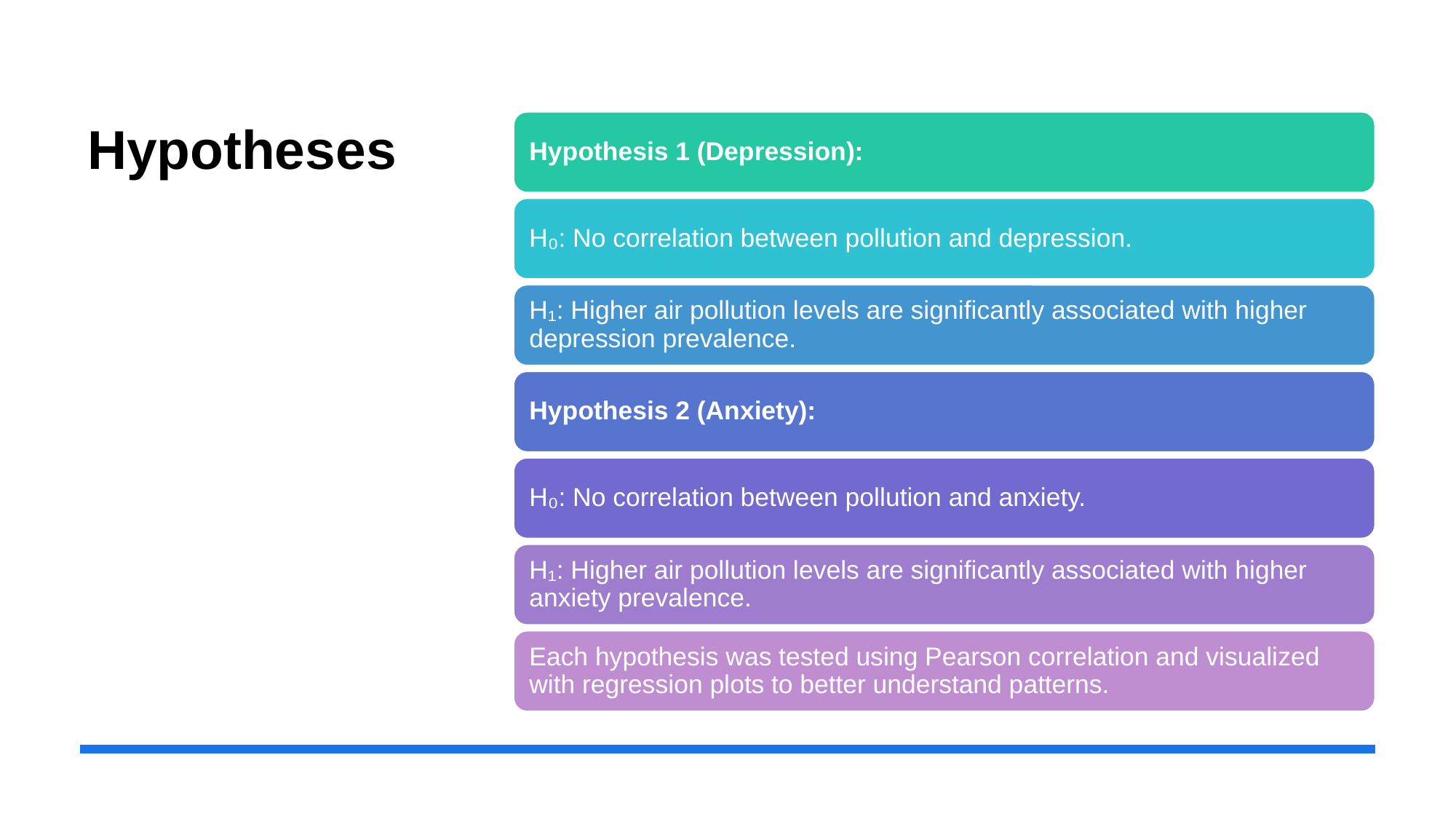

Hypothesis 1 (Depression):
H₀: No correlation between pollution and depression.
H₁: Higher air pollution levels are significantly associated with higher depression prevalence.
Hypothesis 2 (Anxiety):
H₀: No correlation between pollution and anxiety.
H₁: Higher air pollution levels are significantly associated with higher anxiety prevalence.
Each hypothesis was tested using Pearson correlation and visualized with regression plots to better understand patterns.
# Hypotheses